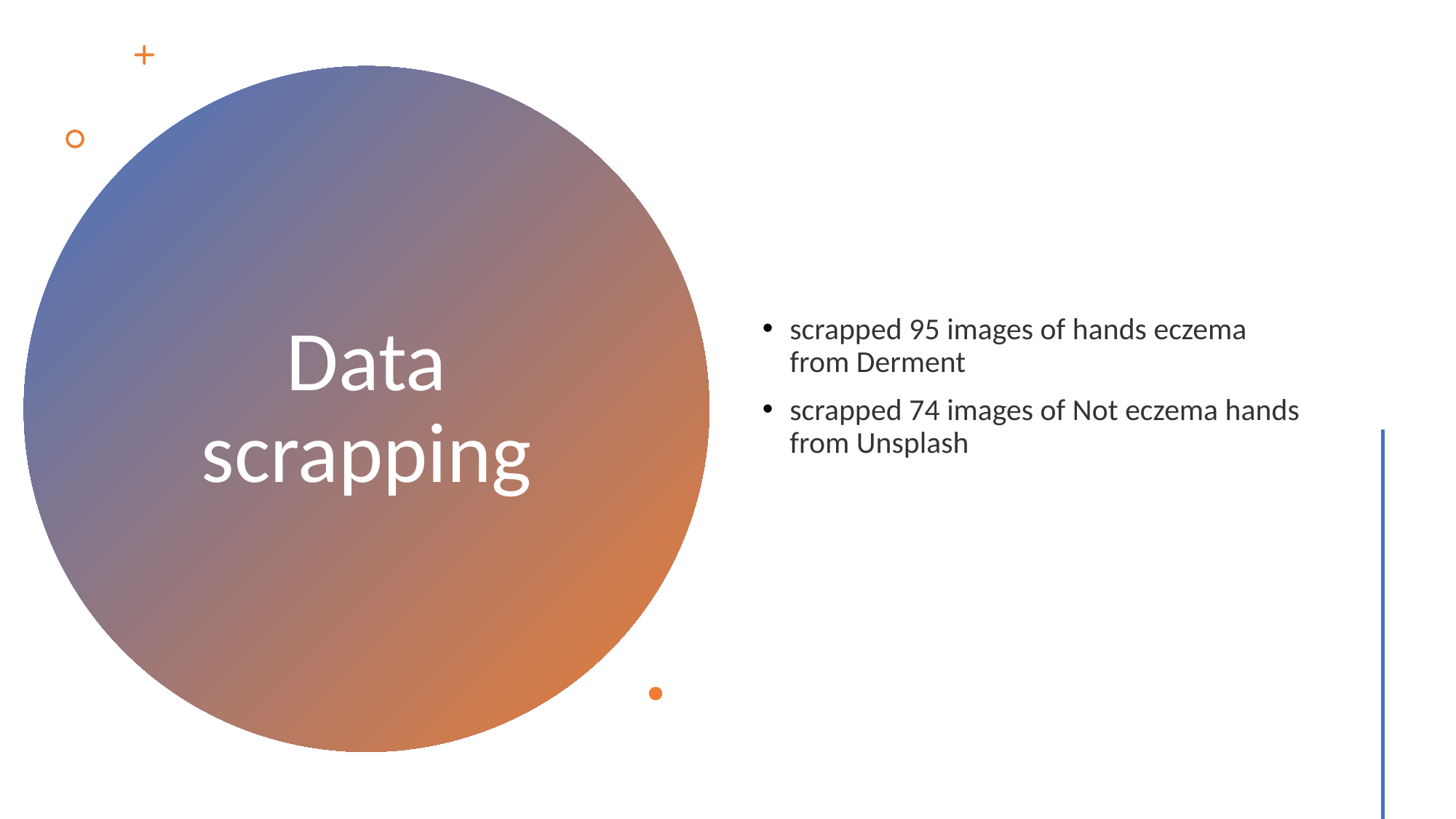

scrapped 95 images of hands eczema from Derment
scrapped 74 images of Not eczema hands from Unsplash

# Data scrapping